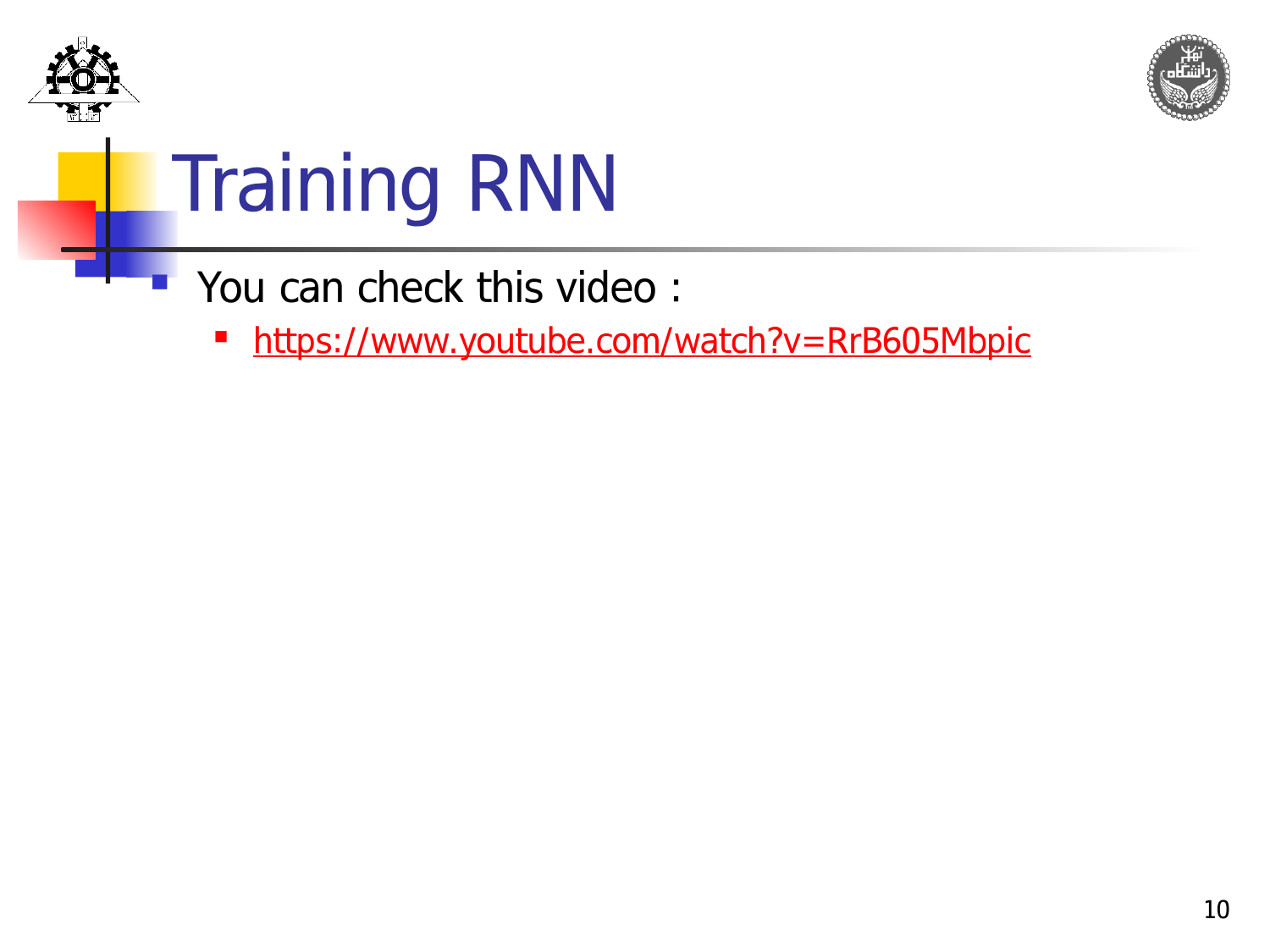

# Training RNN
You can check this video :
https://www.youtube.com/watch?v=RrB605Mbpic

10